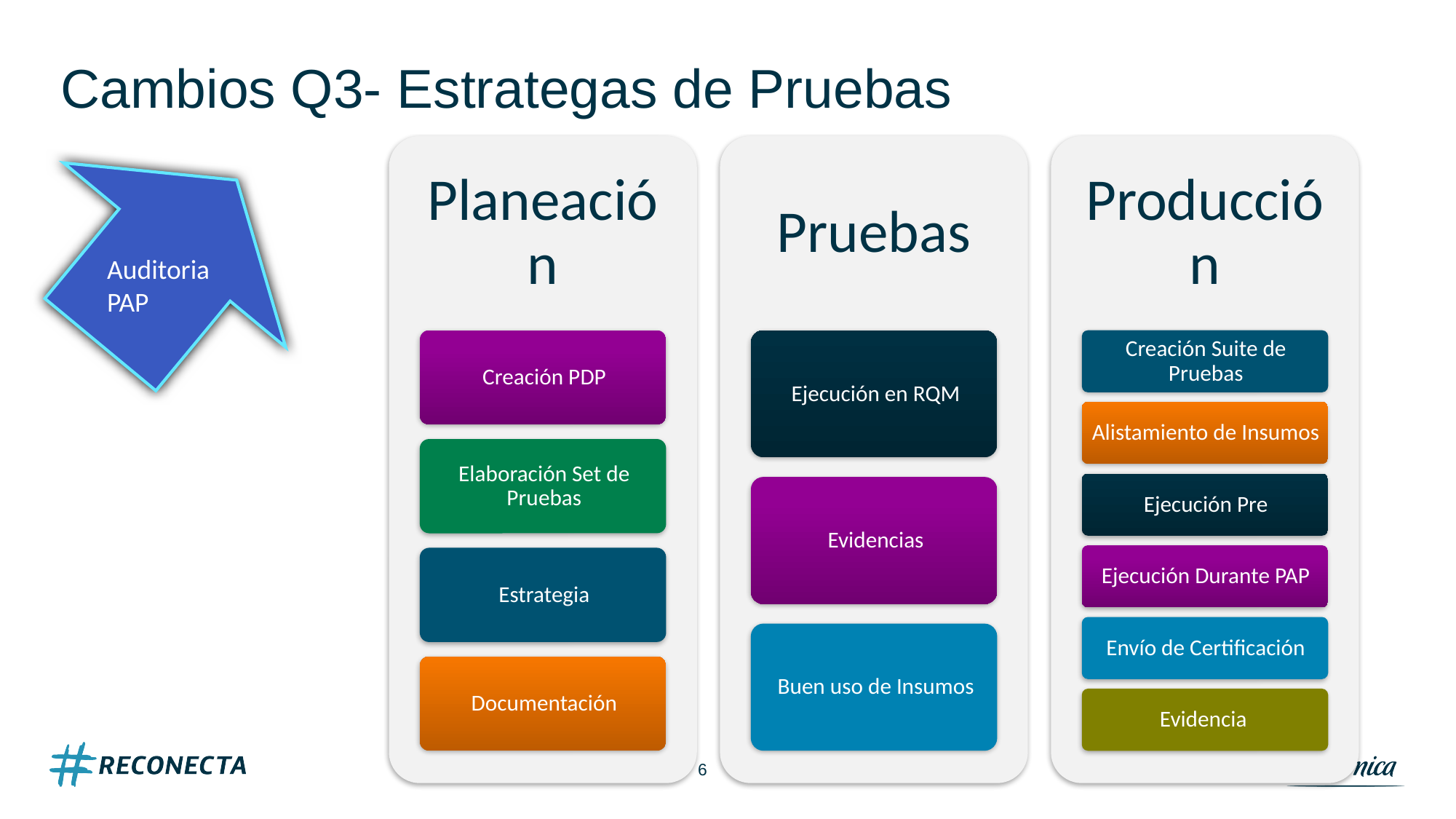

# Cambios Q3- Estrategas de Pruebas

Planeación
Creación PDP
Elaboración Set de Pruebas
Estrategia
Documentación
Pruebas
Ejecución en RQM
Evidencias
Buen uso de Insumos
Producción
Creación Suite de Pruebas
Alistamiento de Insumos
Ejecución Pre
Ejecución Durante PAP
Envío de Certificación
Evidencia
Auditoria PAP